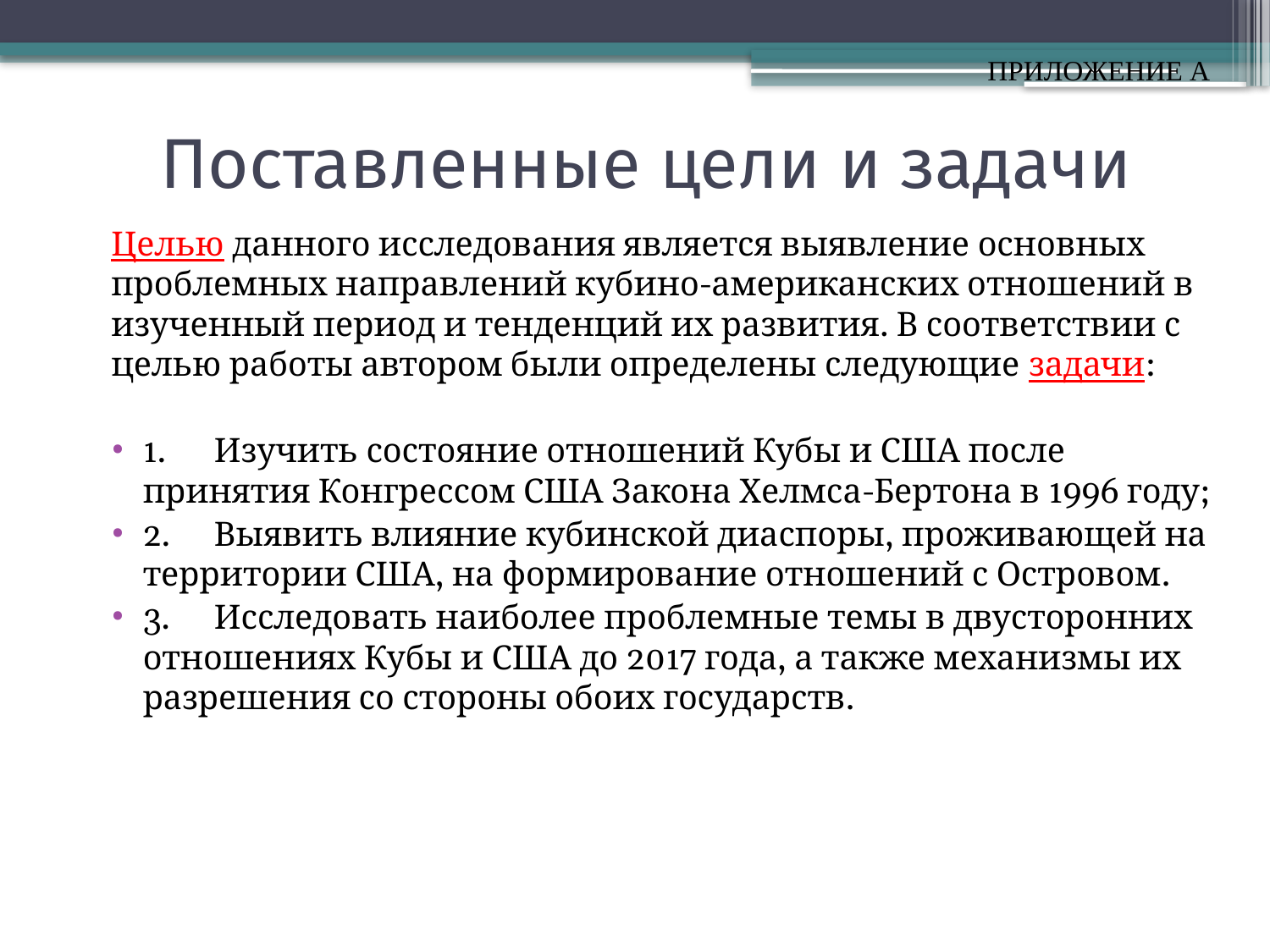

ПРИЛОЖЕНИЕ А
# Поставленные цели и задачи
	Целью данного исследования является выявление основных проблемных направлений кубино-американских отношений в изученный период и тенденций их развития. В соответствии с целью работы автором были определены следующие задачи:

1.	Изучить состояние отношений Кубы и США после принятия Конгрессом США Закона Хелмса-Бертона в 1996 году;
2.	Выявить влияние кубинской диаспоры, проживающей на территории США, на формирование отношений с Островом.
3.	Исследовать наиболее проблемные темы в двусторонних отношениях Кубы и США до 2017 года, а также механизмы их разрешения со стороны обоих государств.